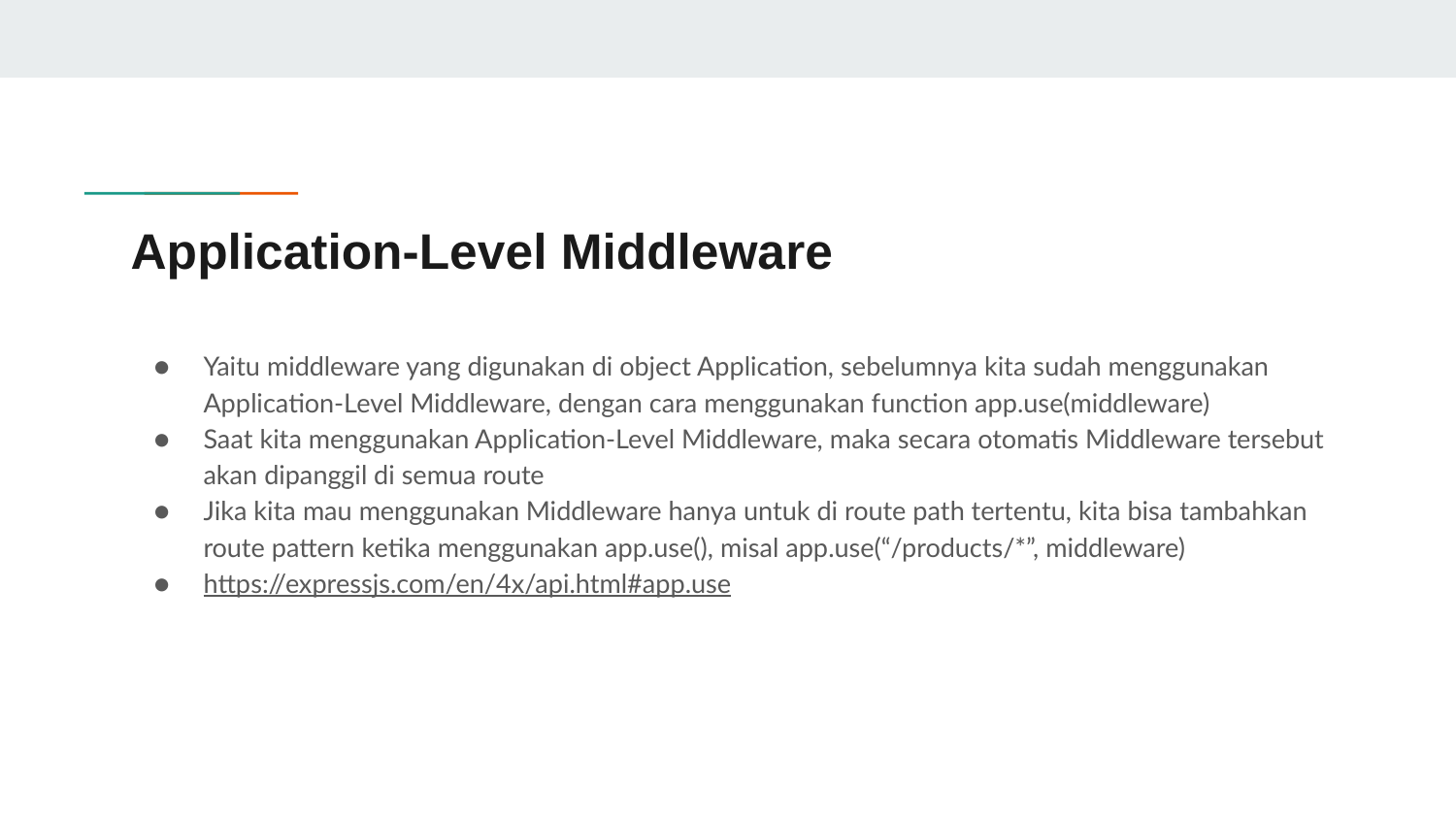

# Application-Level Middleware
Yaitu middleware yang digunakan di object Application, sebelumnya kita sudah menggunakan Application-Level Middleware, dengan cara menggunakan function app.use(middleware)
Saat kita menggunakan Application-Level Middleware, maka secara otomatis Middleware tersebut akan dipanggil di semua route
Jika kita mau menggunakan Middleware hanya untuk di route path tertentu, kita bisa tambahkan route pattern ketika menggunakan app.use(), misal app.use(“/products/*”, middleware)
https://expressjs.com/en/4x/api.html#app.use